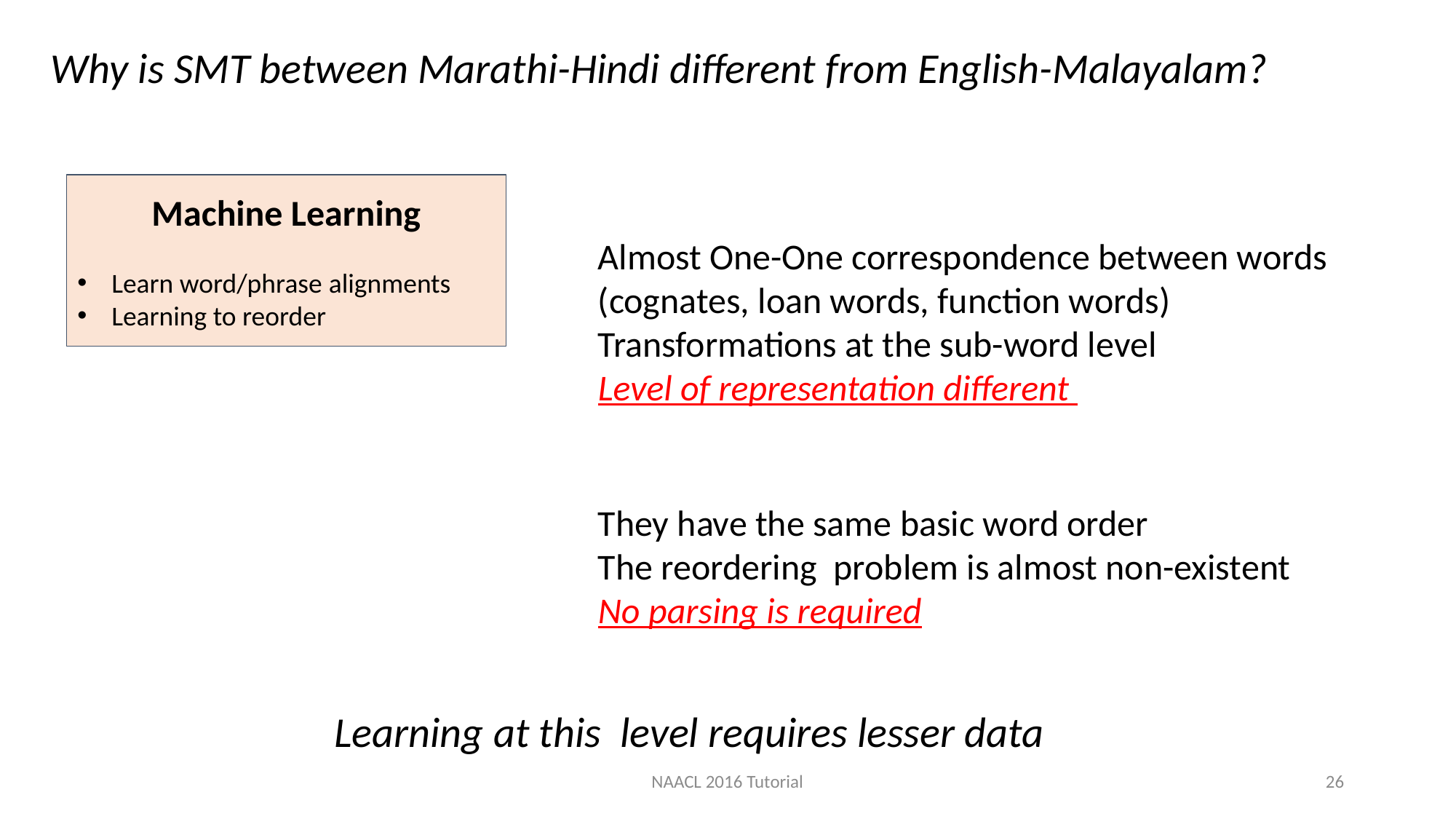

Why is SMT between Marathi-Hindi different from English-Malayalam?
Machine Learning

Learn word/phrase alignments
Learning to reorder
Almost One-One correspondence between words
(cognates, loan words, function words)
Transformations at the sub-word level
Level of representation different

They have the same basic word order
The reordering  problem is almost non-existent
No parsing is required
Learning at this  level requires lesser data
NAACL 2016 Tutorial
26